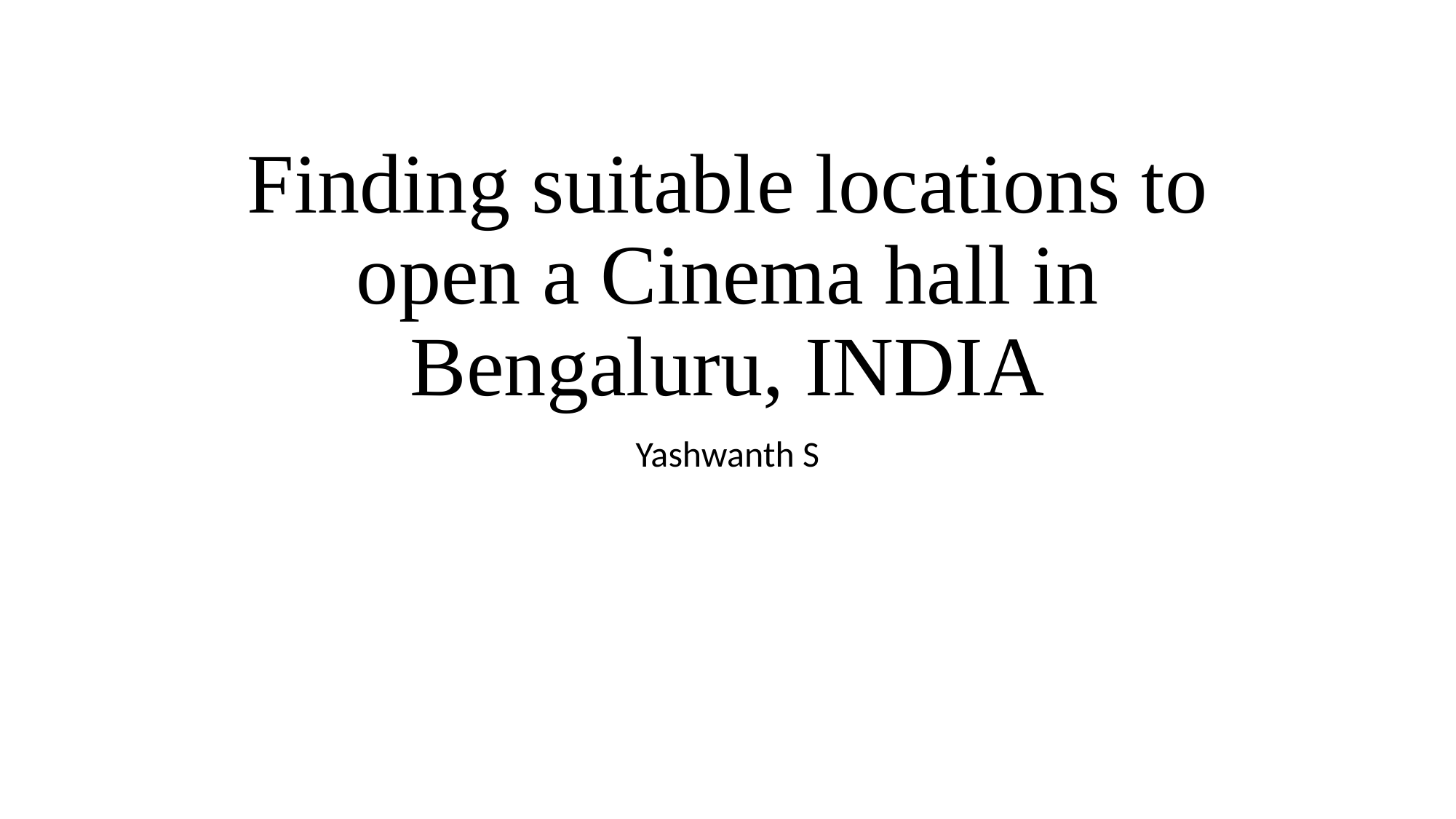

# Finding suitable locations to open a Cinema hall in Bengaluru, INDIA
Yashwanth S